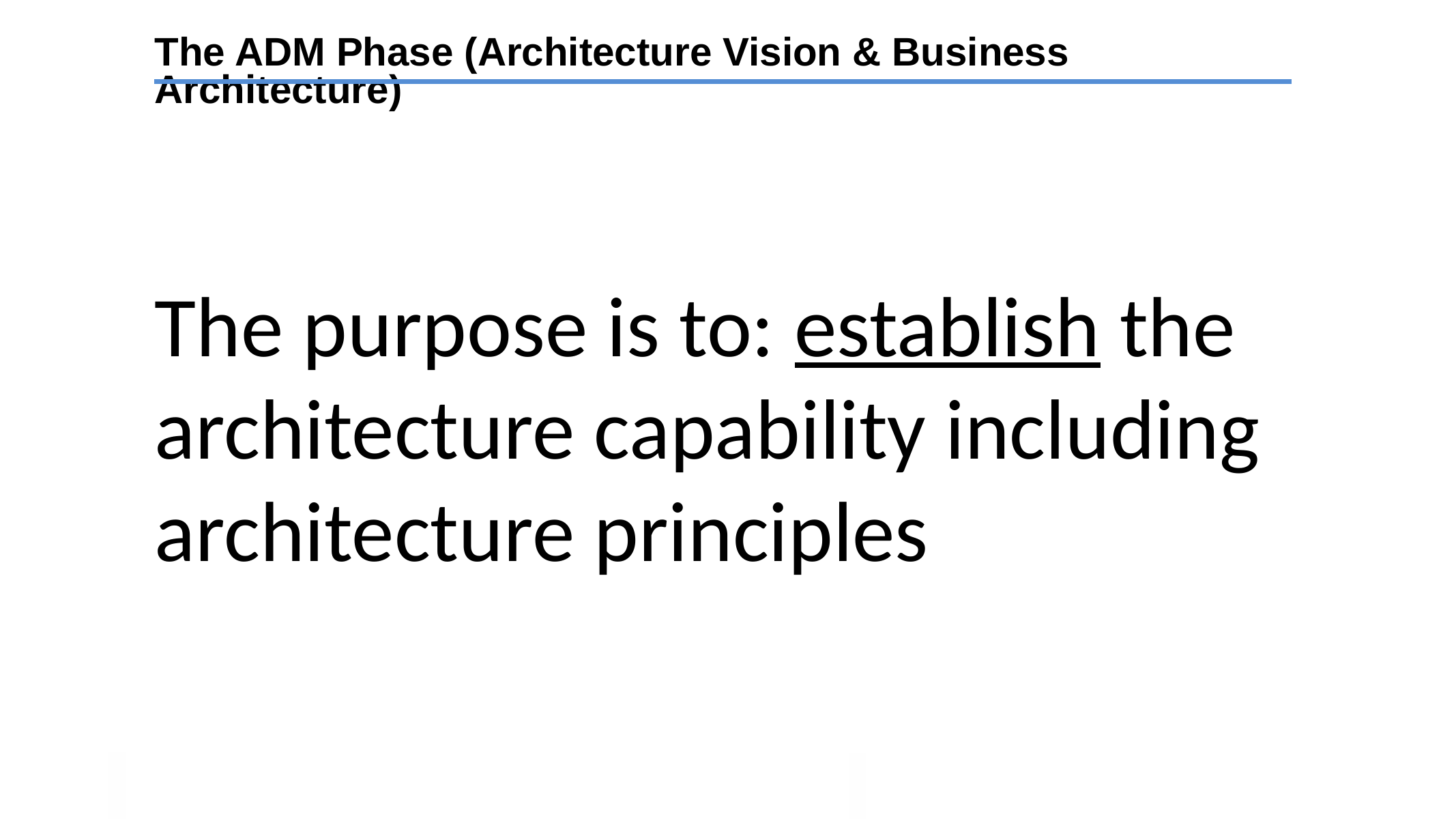

The ADM Phase (Architecture Vision & Business Architecture)

The purpose is to: establish the architecture capability including architecture principles
TEXT
TEXT